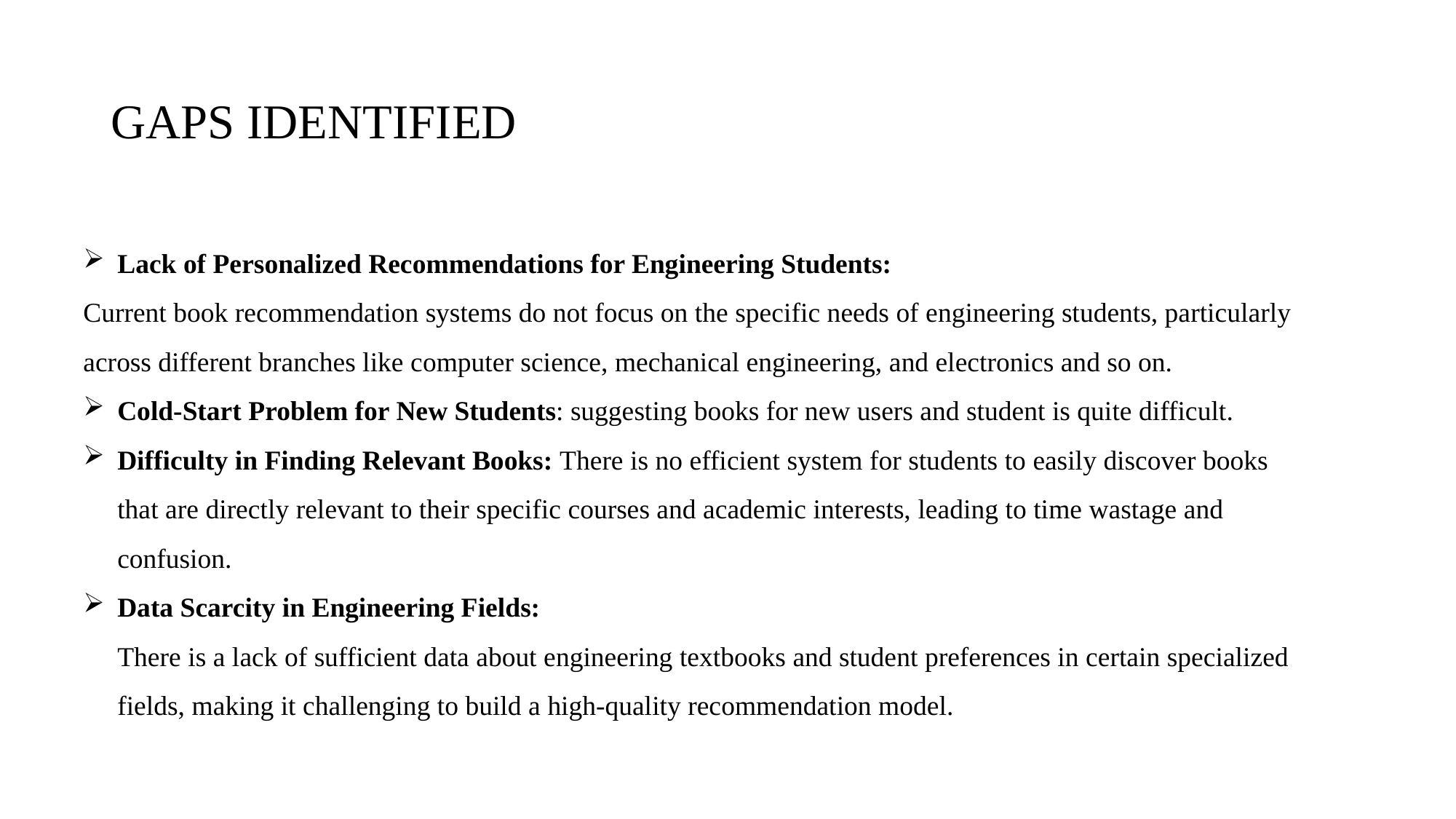

# GAPS IDENTIFIED
Lack of Personalized Recommendations for Engineering Students:
Current book recommendation systems do not focus on the specific needs of engineering students, particularly across different branches like computer science, mechanical engineering, and electronics and so on.
Cold-Start Problem for New Students: suggesting books for new users and student is quite difficult.
Difficulty in Finding Relevant Books: There is no efficient system for students to easily discover books that are directly relevant to their specific courses and academic interests, leading to time wastage and confusion.
Data Scarcity in Engineering Fields:
There is a lack of sufficient data about engineering textbooks and student preferences in certain specialized fields, making it challenging to build a high-quality recommendation model.